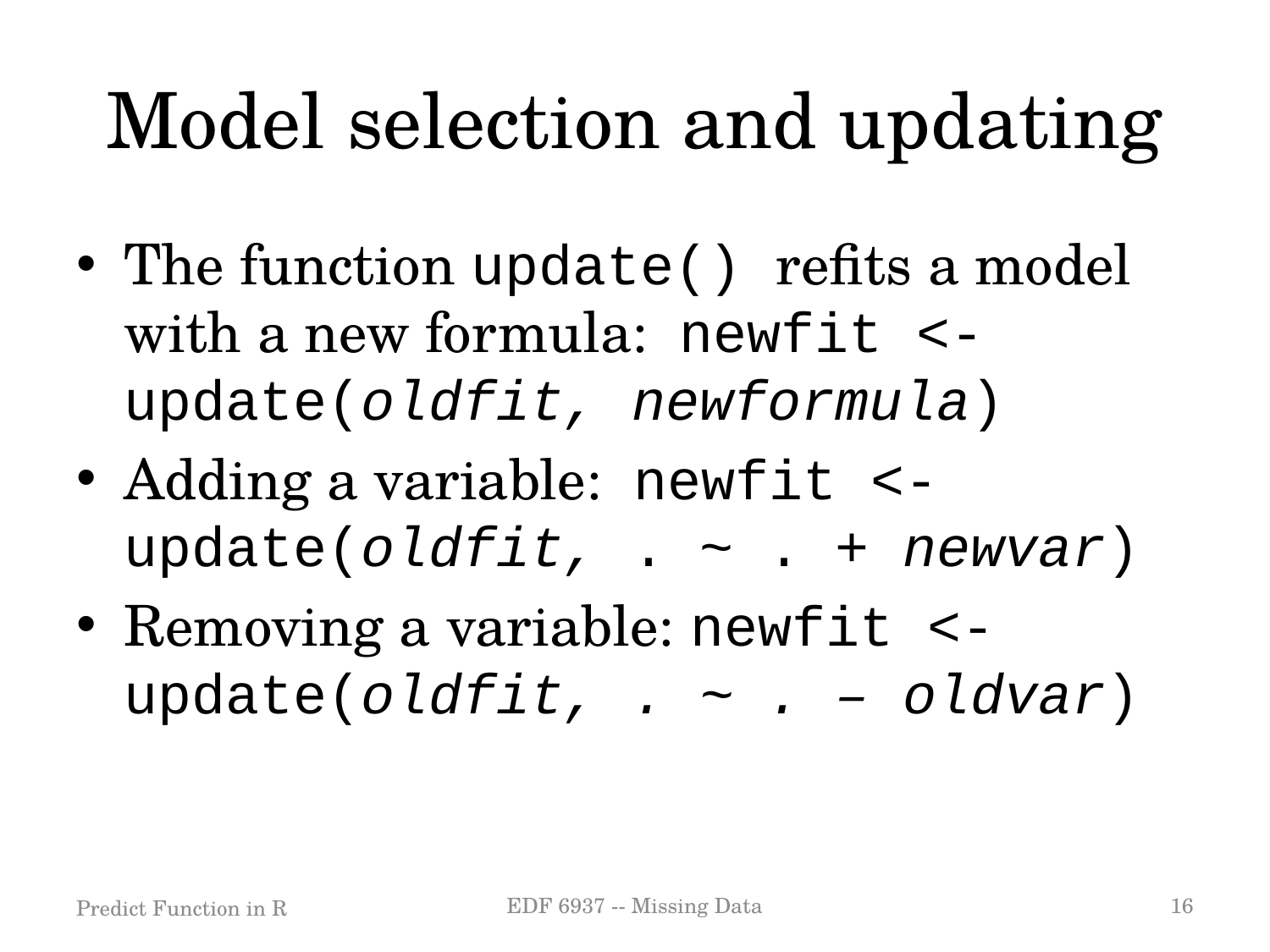

# Model selection and updating
The function update() refits a model with a new formula:  newfit <- update(oldfit, newformula)
Adding a variable:  newfit <- update(oldfit, . ~ . + newvar)
Removing a variable: newfit <-  update(oldfit, . ~ . – oldvar)
Predict Function in R
EDF 6937 -- Missing Data
16